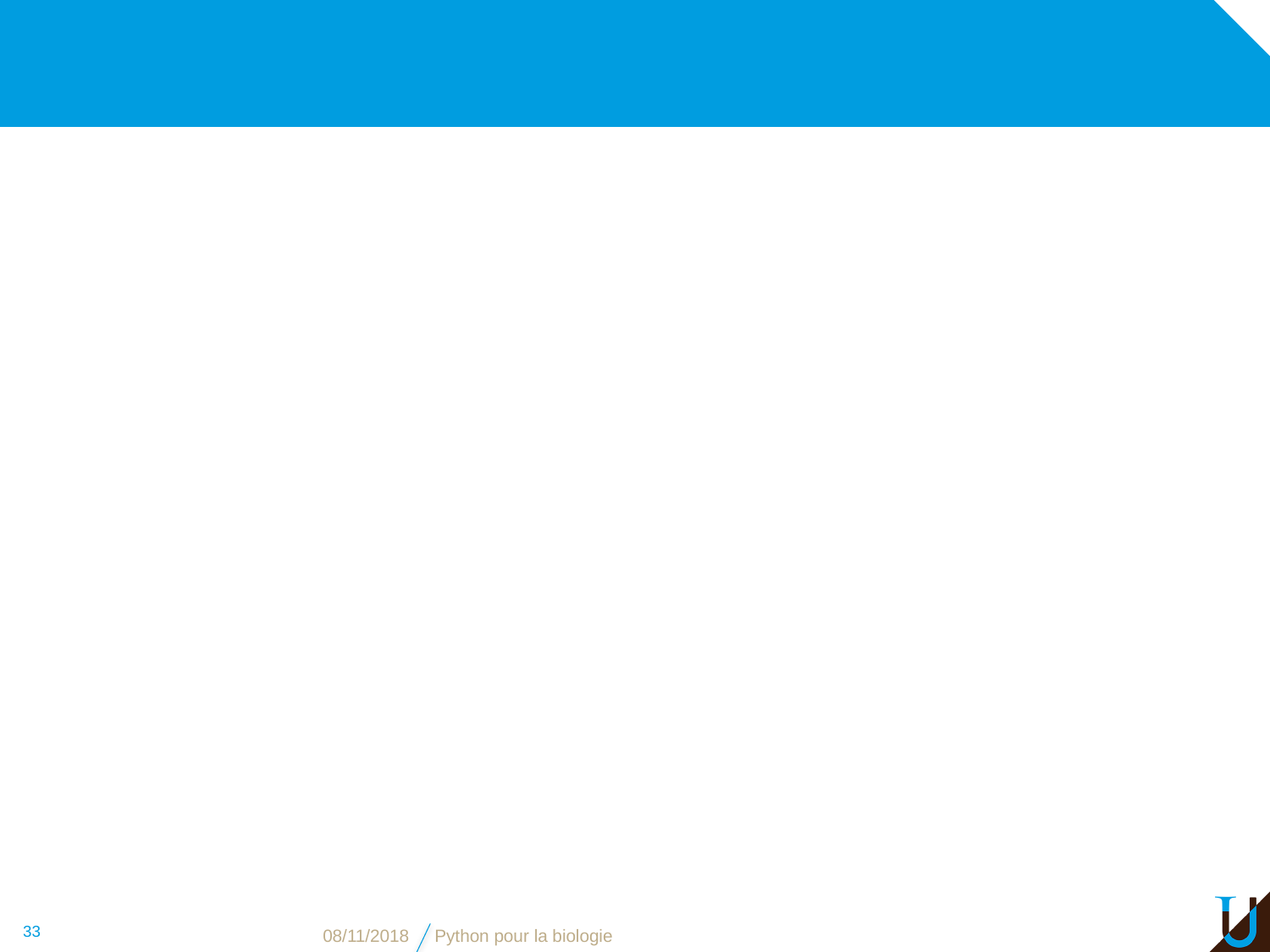

#

33
08/11/2018
Python pour la biologie